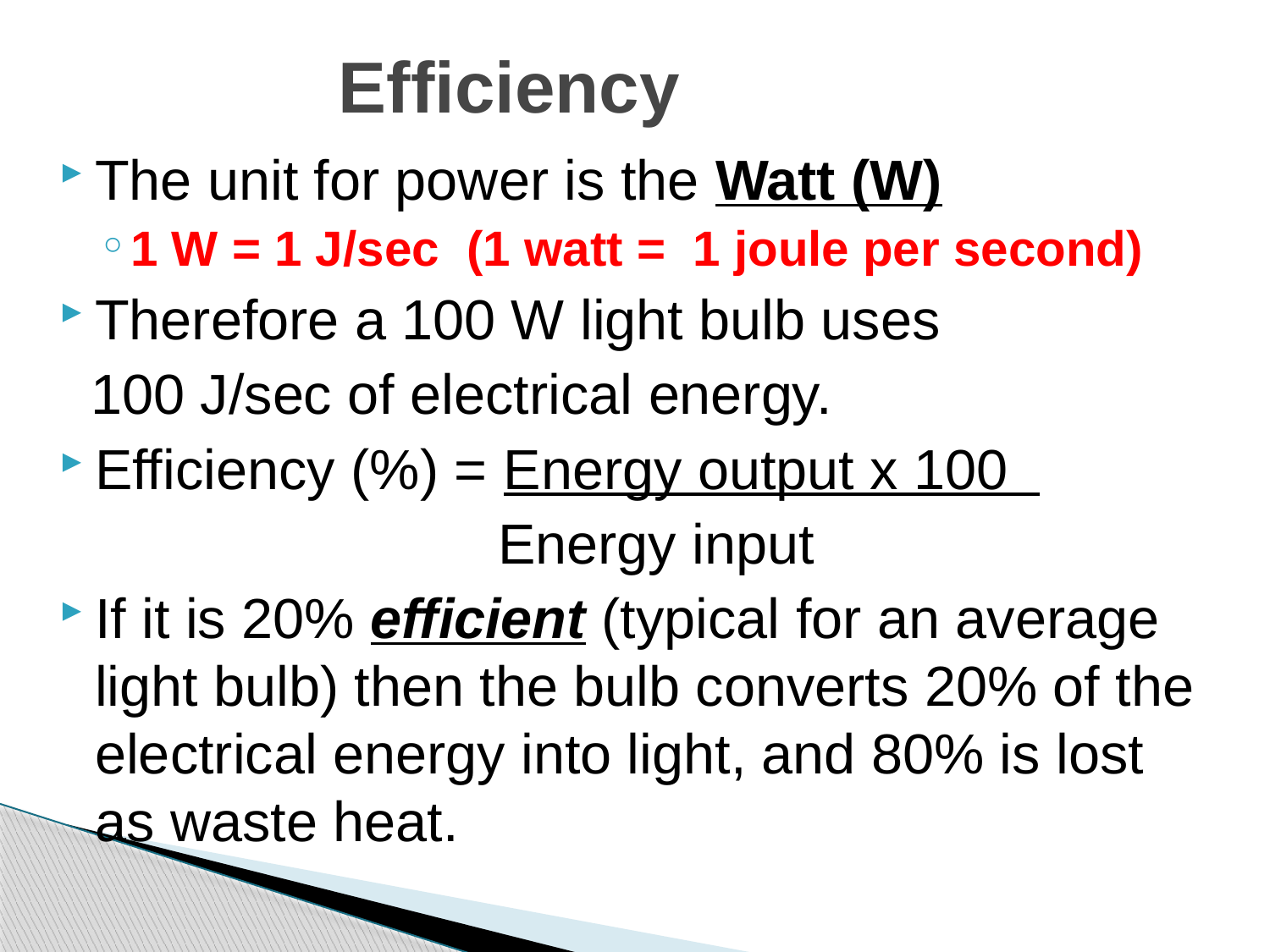

# Efficiency
The unit for power is the Watt (W)
1 W = 1 J/sec  (1 watt =  1 joule per second)
Therefore a 100 W light bulb uses
  100 J/sec of electrical energy.
Efficiency (%) = Energy output x 100
                            Energy input
If it is 20% efficient (typical for an average light bulb) then the bulb converts 20% of the electrical energy into light, and 80% is lost as waste heat.